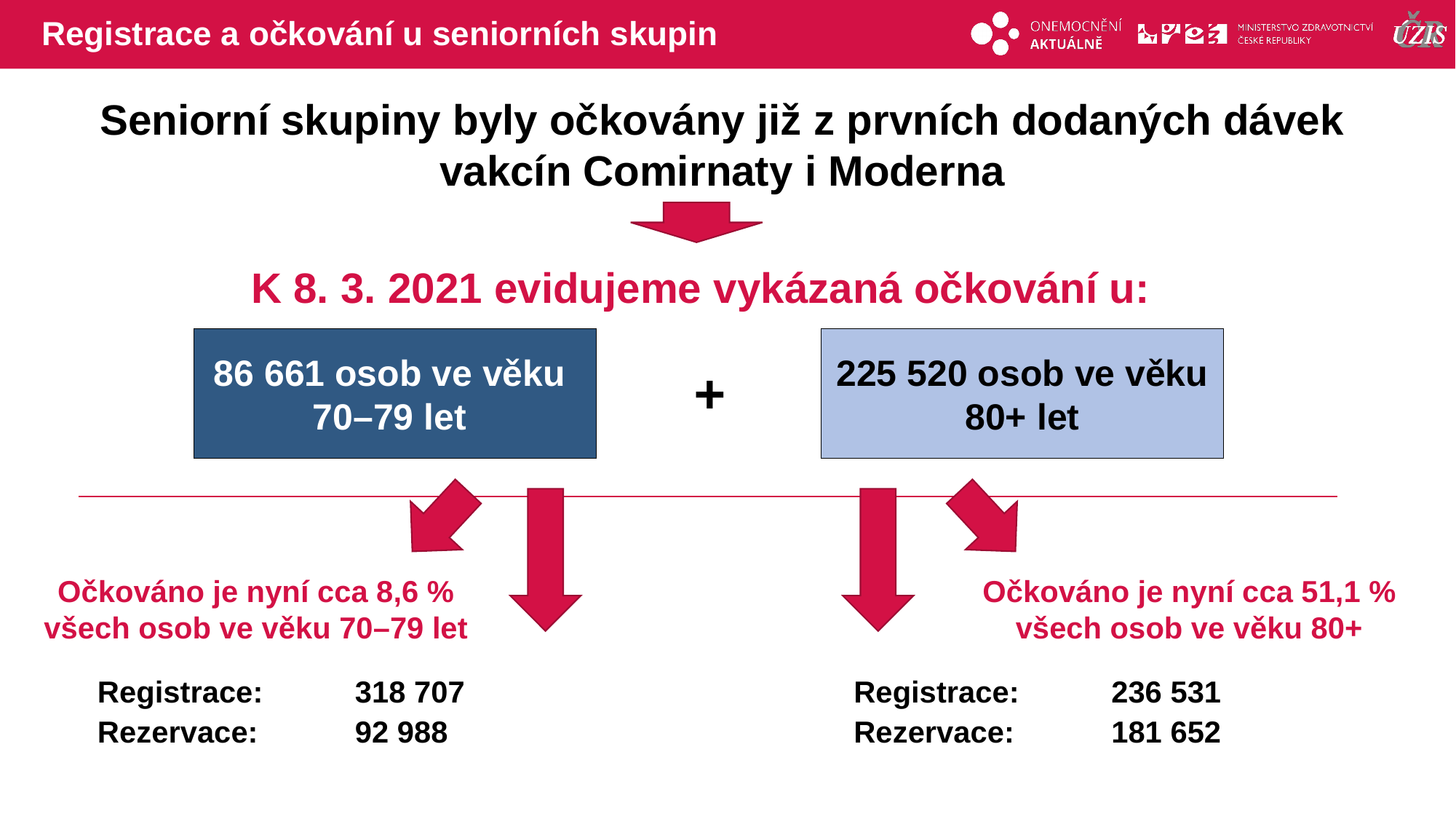

# Registrace a očkování u seniorních skupin
Seniorní skupiny byly očkovány již z prvních dodaných dávek vakcín Comirnaty i Moderna

K 8. 3. 2021 evidujeme vykázaná očkování u:
86 661 osob ve věku
70–79 let
225 520 osob ve věku
80+ let
+

Očkováno je nyní cca 8,6 %
všech osob ve věku 70–79 let
Očkováno je nyní cca 51,1 %
všech osob ve věku 80+
| Registrace: | 318 707 |
| --- | --- |
| Rezervace: | 92 988 |
|  |  |
| Registrace: | 236 531 |
| --- | --- |
| Rezervace: | 181 652 |
|  |  |